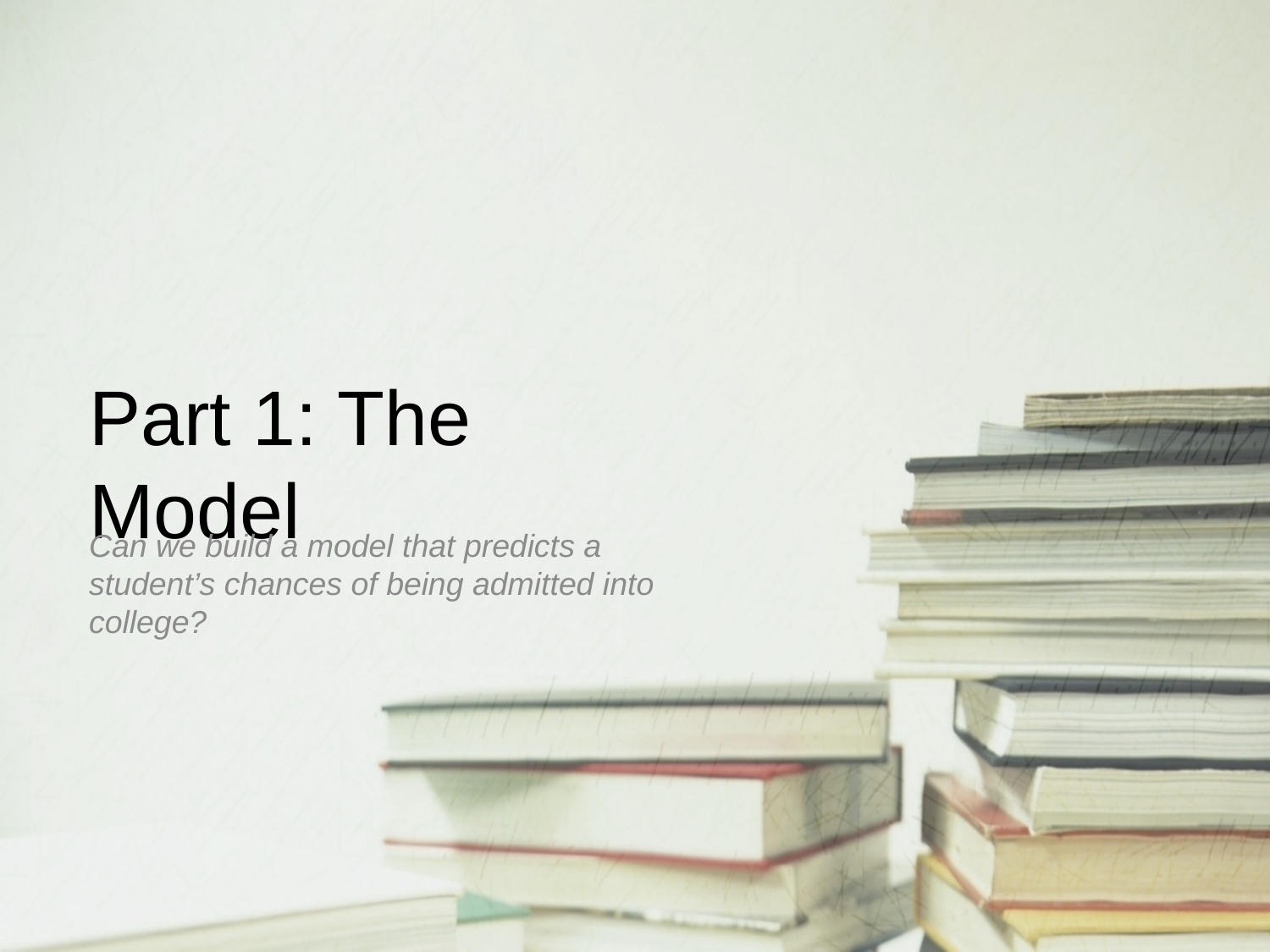

# Part 1: The Model
Can we build a model that predicts a student’s chances of being admitted into college?